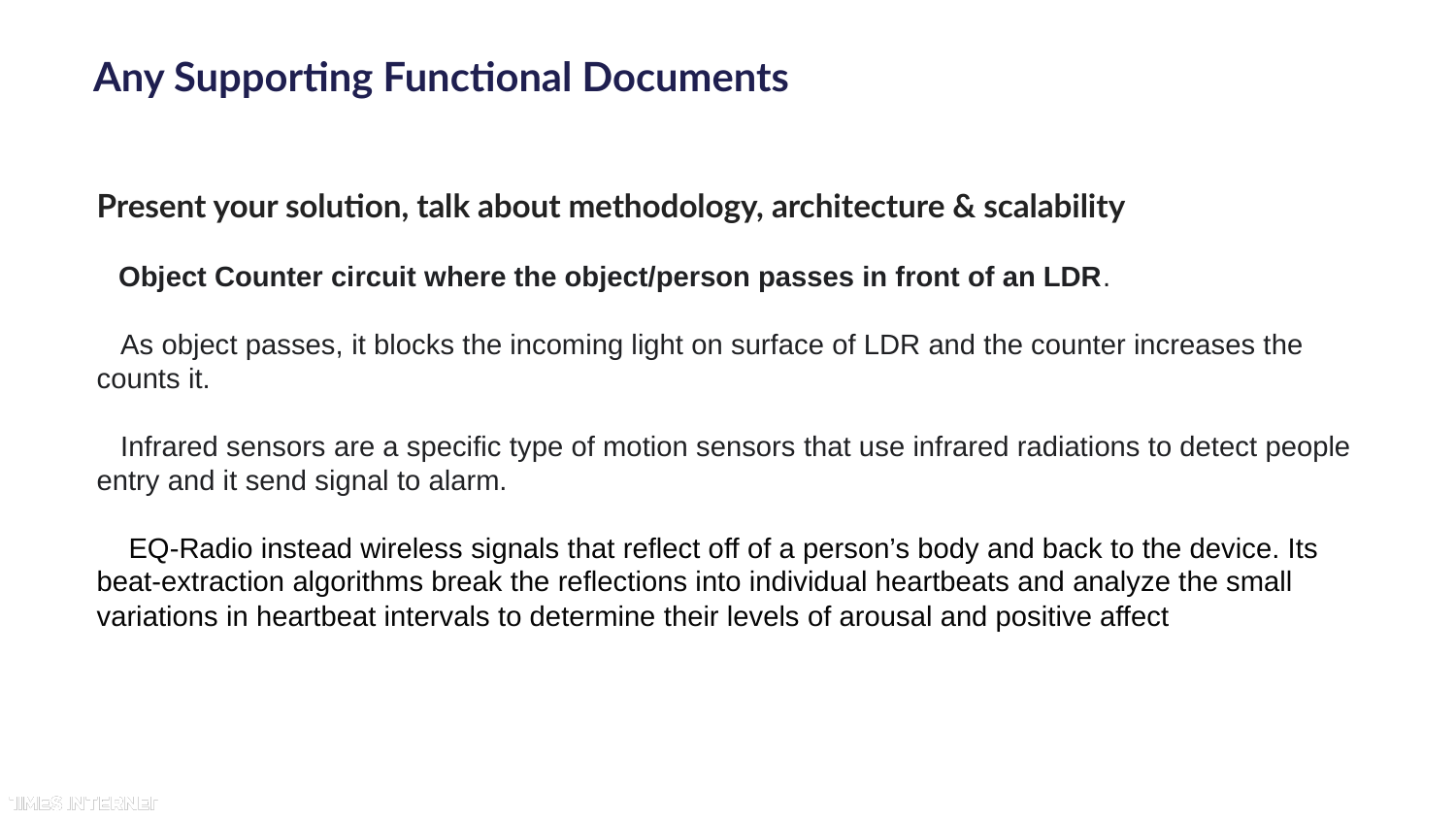

# Any Supporting Functional Documents
Present your solution, talk about methodology, architecture & scalability

   Object Counter circuit where the object/person passes in front of an LDR.

   As object passes, it blocks the incoming light on surface of LDR and the counter increases the counts it.

   Infrared sensors are a specific type of motion sensors that use infrared radiations to detect people entry and it send signal to alarm.

    EQ-Radio instead wireless signals that reflect off of a person’s body and back to the device. Its beat-extraction algorithms break the reflections into individual heartbeats and analyze the small variations in heartbeat intervals to determine their levels of arousal and positive affect